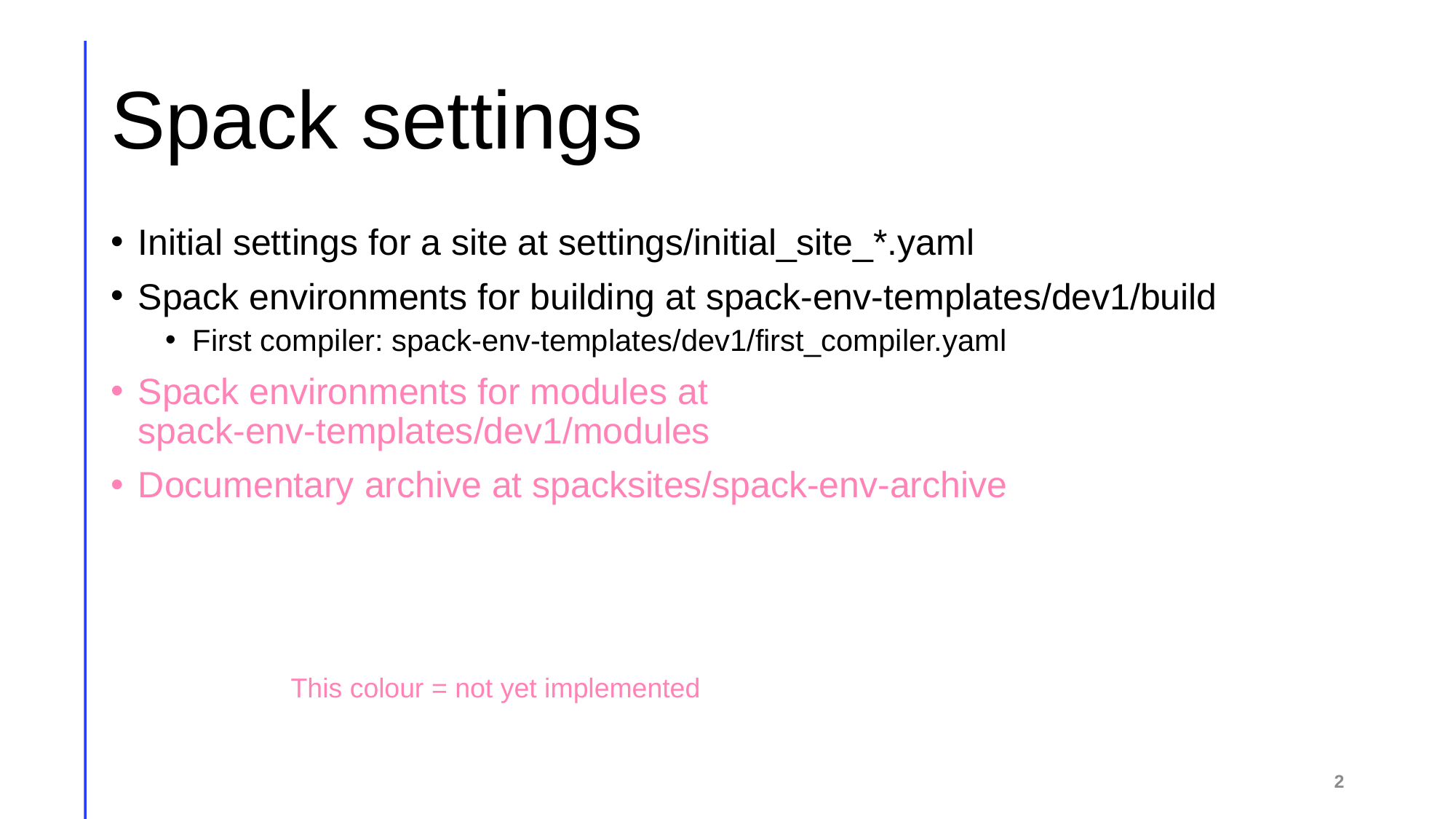

# Spack settings
Initial settings for a site at settings/initial_site_*.yaml
Spack environments for building at spack-env-templates/dev1/build
First compiler: spack-env-templates/dev1/first_compiler.yaml
Spack environments for modules at
spack-env-templates/dev1/modules
Documentary archive at spacksites/spack-env-archive

This colour = not yet implemented
2